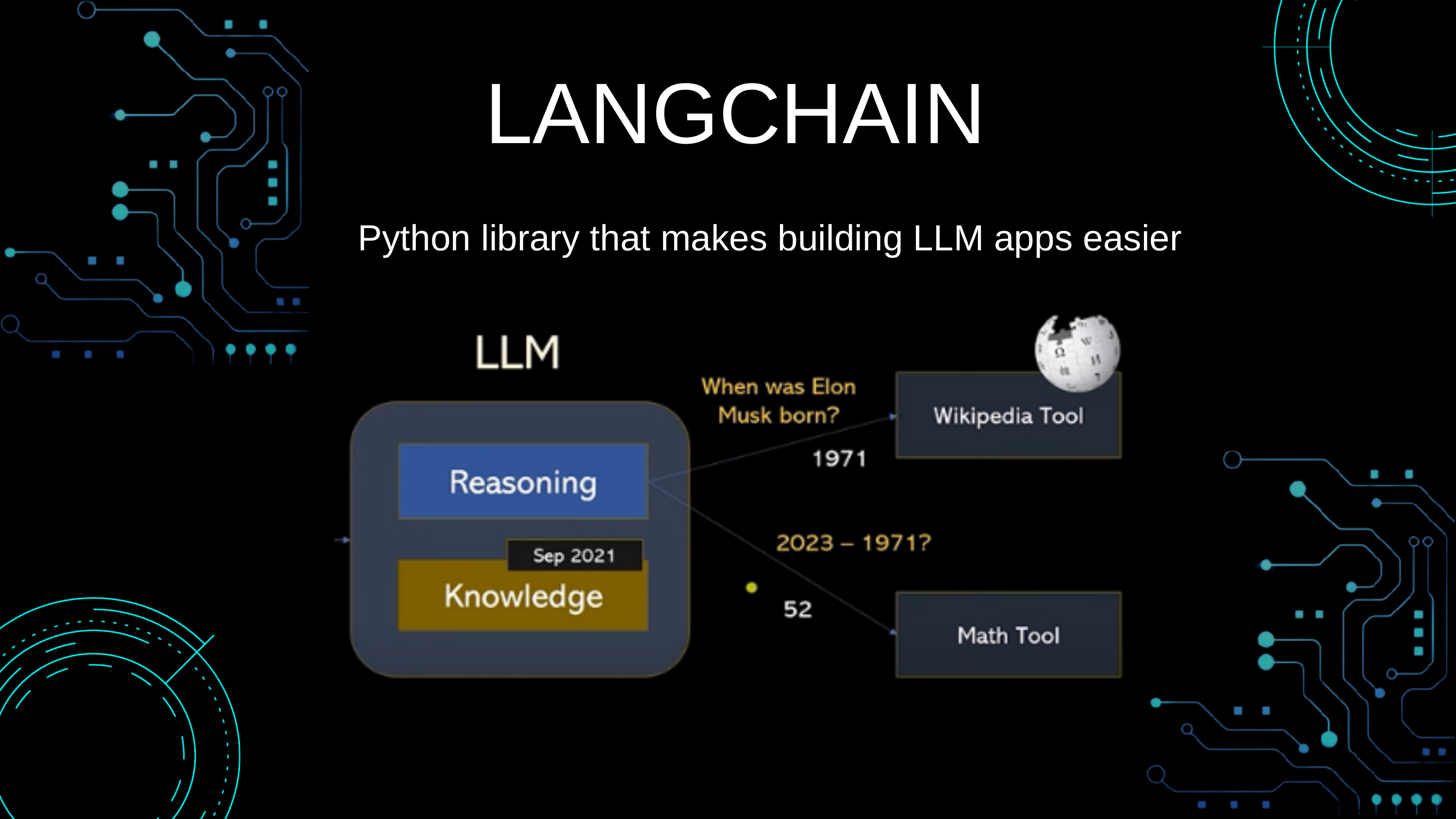

LANGCHAIN
Python library that makes building LLM apps easier